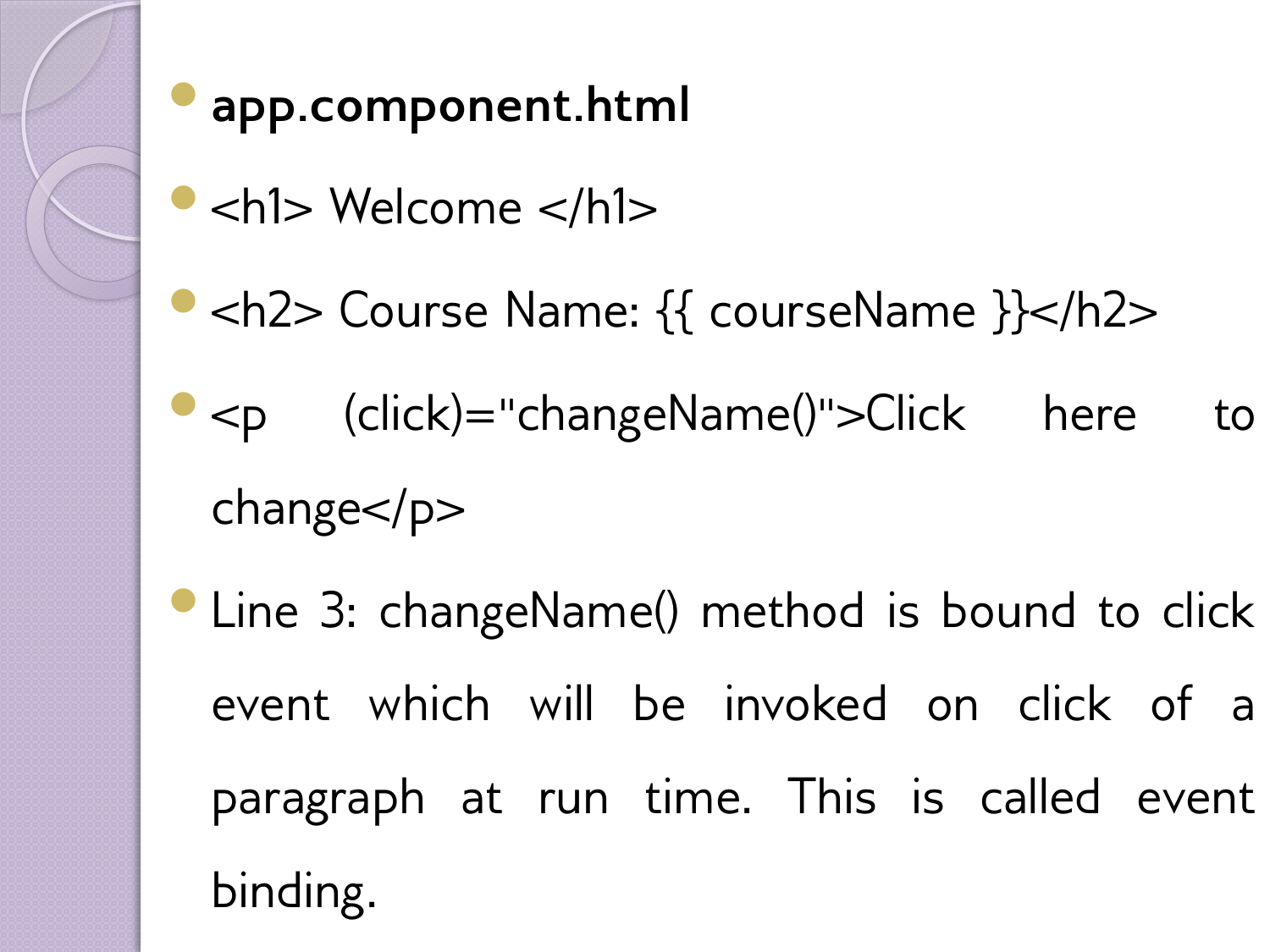

app.component.html
<h1> Welcome </h1>
<h2> Course Name: {{ courseName }}</h2>
<p (click)="changeName()">Click here to change</p>
Line 3: changeName() method is bound to click event which will be invoked on click of a paragraph at run time. This is called event binding.